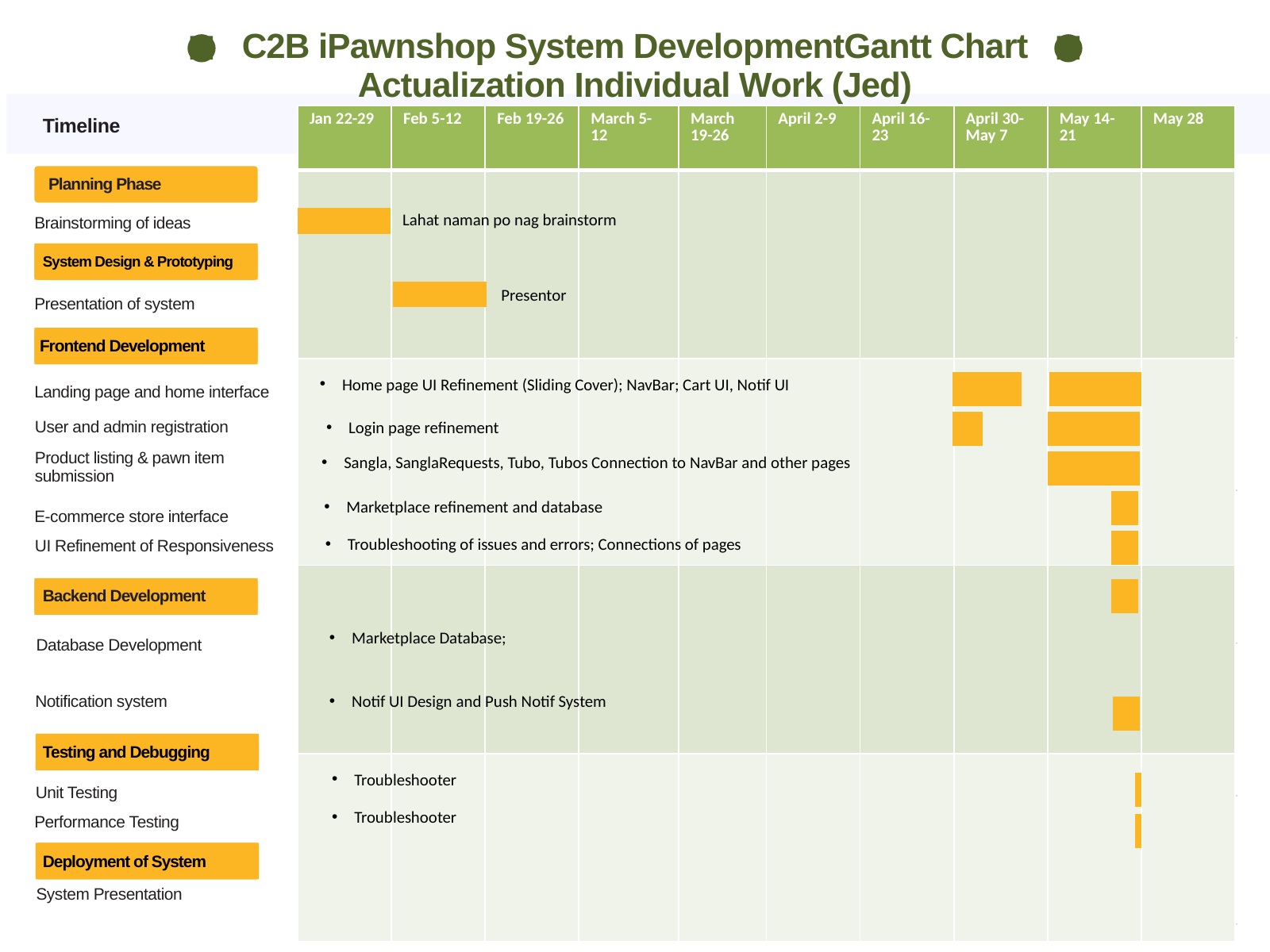

C2B iPawnshop System DevelopmentGantt Chart
Actualization Individual Work (Jed)

| Jan 22-29 | Feb 5-12 | Feb 19-26 | March 5-12 | March 19-26 | April 2-9 | April 16-23 | April 30-May 7 | May 14-21 | May 28 |
| --- | --- | --- | --- | --- | --- | --- | --- | --- | --- |
|  |  |  |  |  |  |  |  |  |  |
|  |  |  |  |  |  |  |  |  |  |
|  |  |  |  |  |  |  |  |  |  |
|  |  |  |  |  |  |  |  |  |  |
Timeline

Planning Phase
Lahat naman po nag brainstorm

Brainstorming of ideas

System Design & Prototyping
Presentor

Presentation of system

Frontend Development

Home page UI Refinement (Sliding Cover); NavBar; Cart UI, Notif UI

Landing page and home interface
Login page refinement

User and admin registration
Sangla, SanglaRequests, Tubo, Tubos Connection to NavBar and other pages
Product listing & pawn item submission

Marketplace refinement and database

E-commerce store interface
Troubleshooting of issues and errors; Connections of pages

UI Refinement of Responsiveness

Backend Development
Marketplace Database;
Database Development

Notif UI Design and Push Notif System
Notification system

Testing and Debugging
Troubleshooter

Unit Testing

Troubleshooter
Performance Testing

Deployment of System
System Presentation